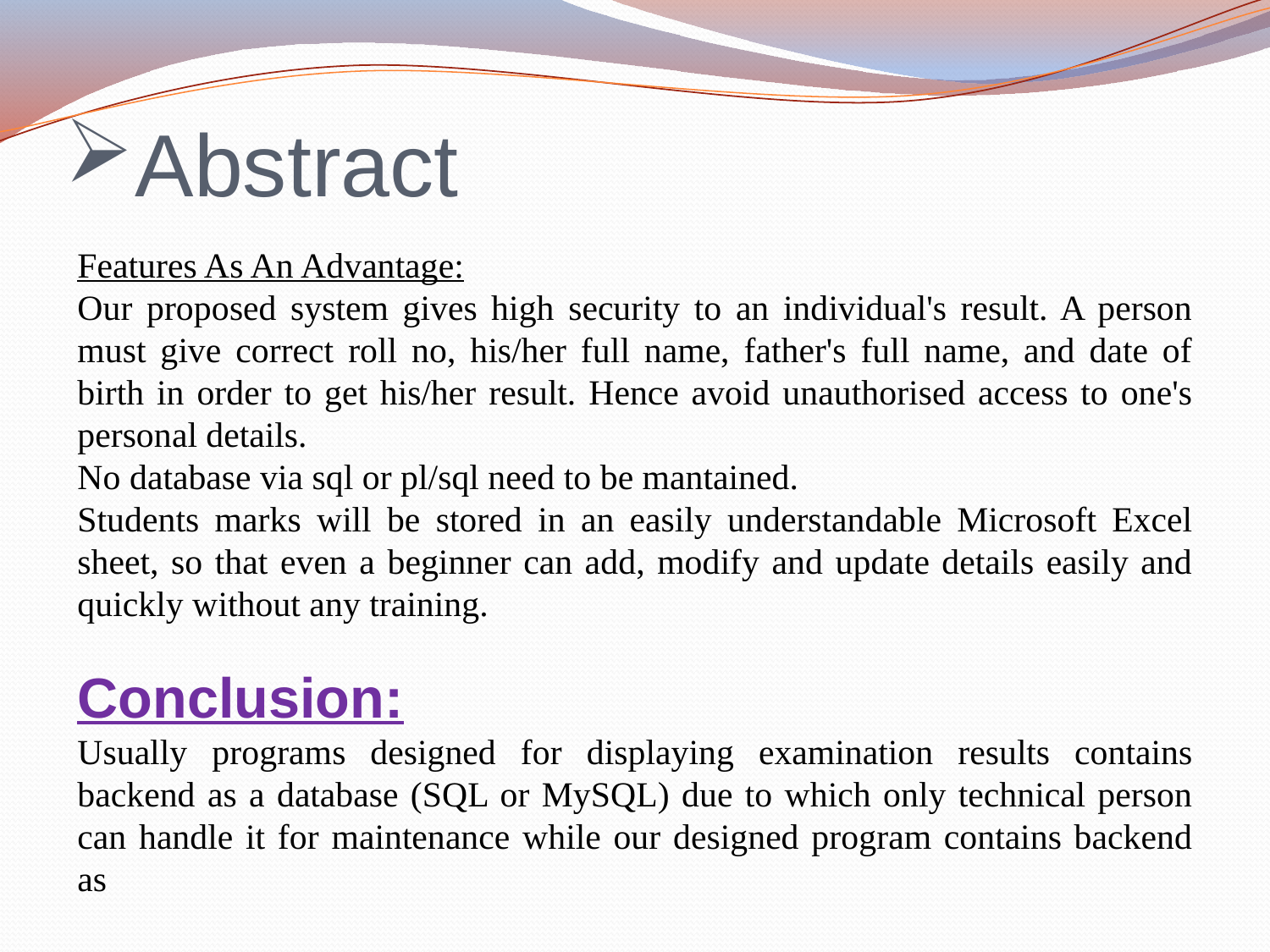

# Abstract
Features As An Advantage:
Our proposed system gives high security to an individual's result. A person must give correct roll no, his/her full name, father's full name, and date of birth in order to get his/her result. Hence avoid unauthorised access to one's personal details.
No database via sql or pl/sql need to be mantained.
Students marks will be stored in an easily understandable Microsoft Excel sheet, so that even a beginner can add, modify and update details easily and quickly without any training.

Conclusion:
Usually programs designed for displaying examination results contains backend as a database (SQL or MySQL) due to which only technical person can handle it for maintenance while our designed program contains backend as